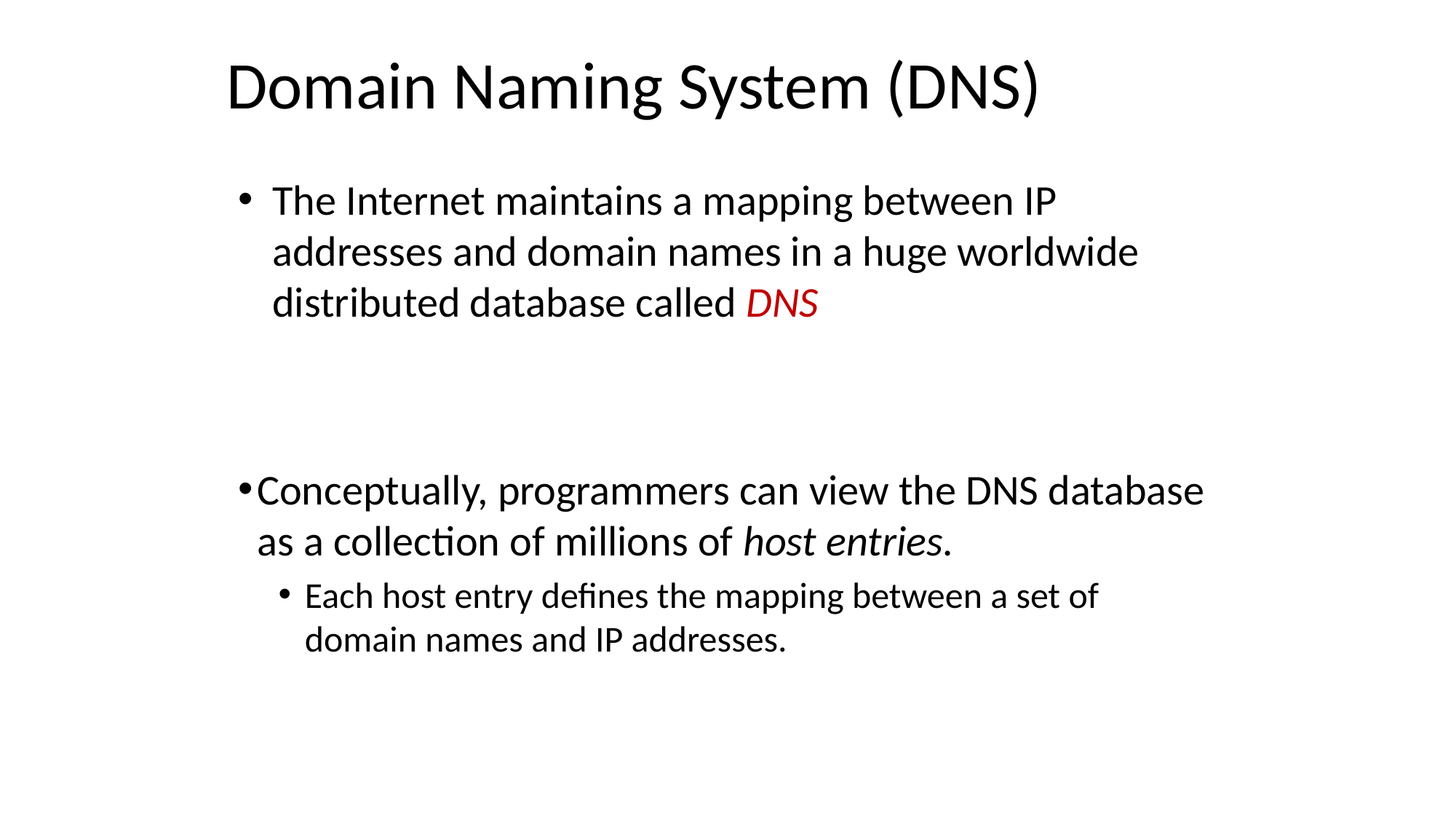

# Domain Naming System (DNS)
The Internet maintains a mapping between IP addresses and domain names in a huge worldwide distributed database called DNS

Conceptually, programmers can view the DNS database as a collection of millions of host entries.
Each host entry defines the mapping between a set of domain names and IP addresses.